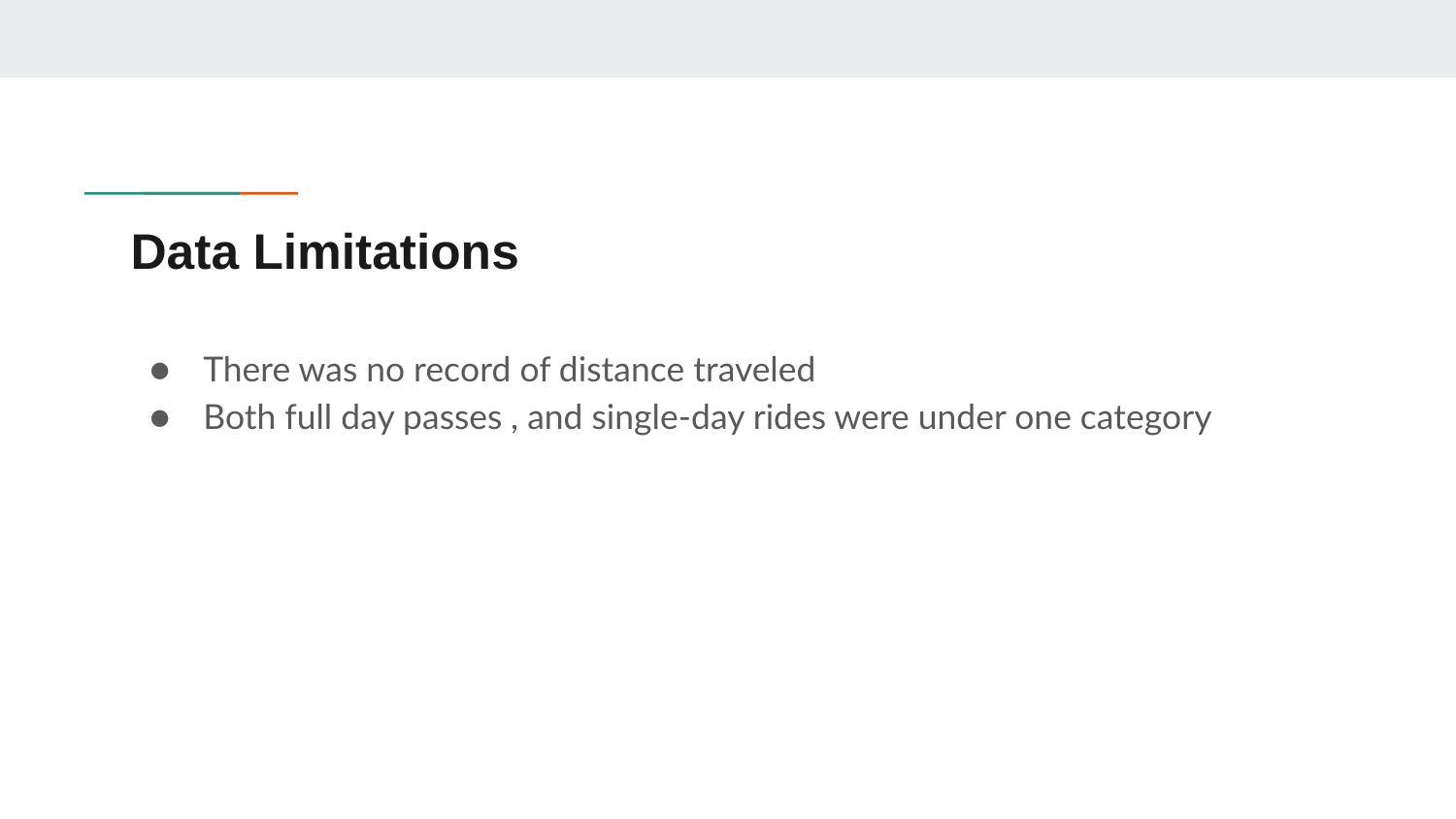

# Data Limitations
There was no record of distance traveled
Both full day passes , and single-day rides were under one category